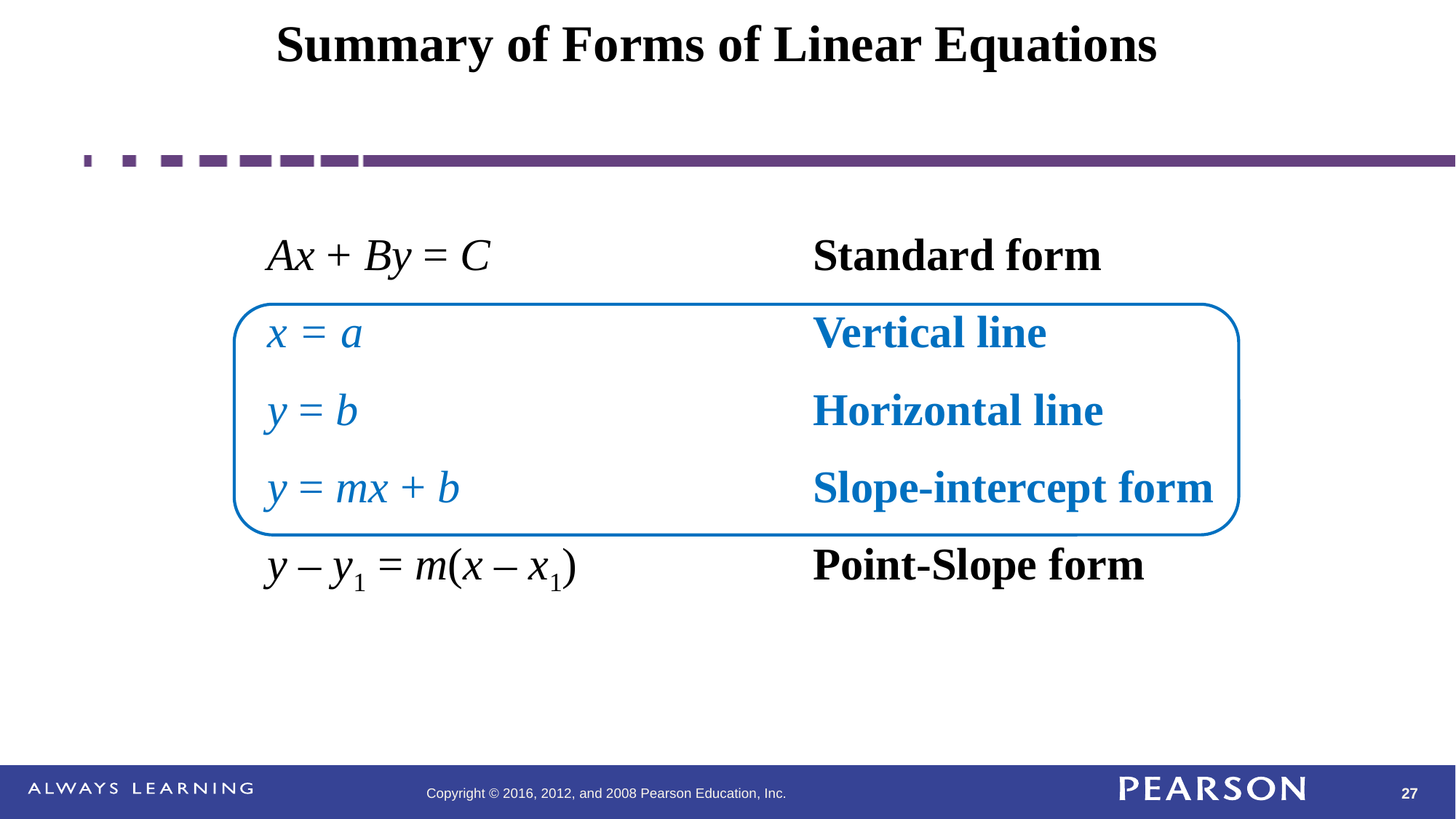

# Summary of Forms of Linear Equations
Ax + By = C			Standard form
x = a					Vertical line
y = b					Horizontal line
y = mx + b				Slope-intercept form
y – y1 = m(x – x1)			Point-Slope form